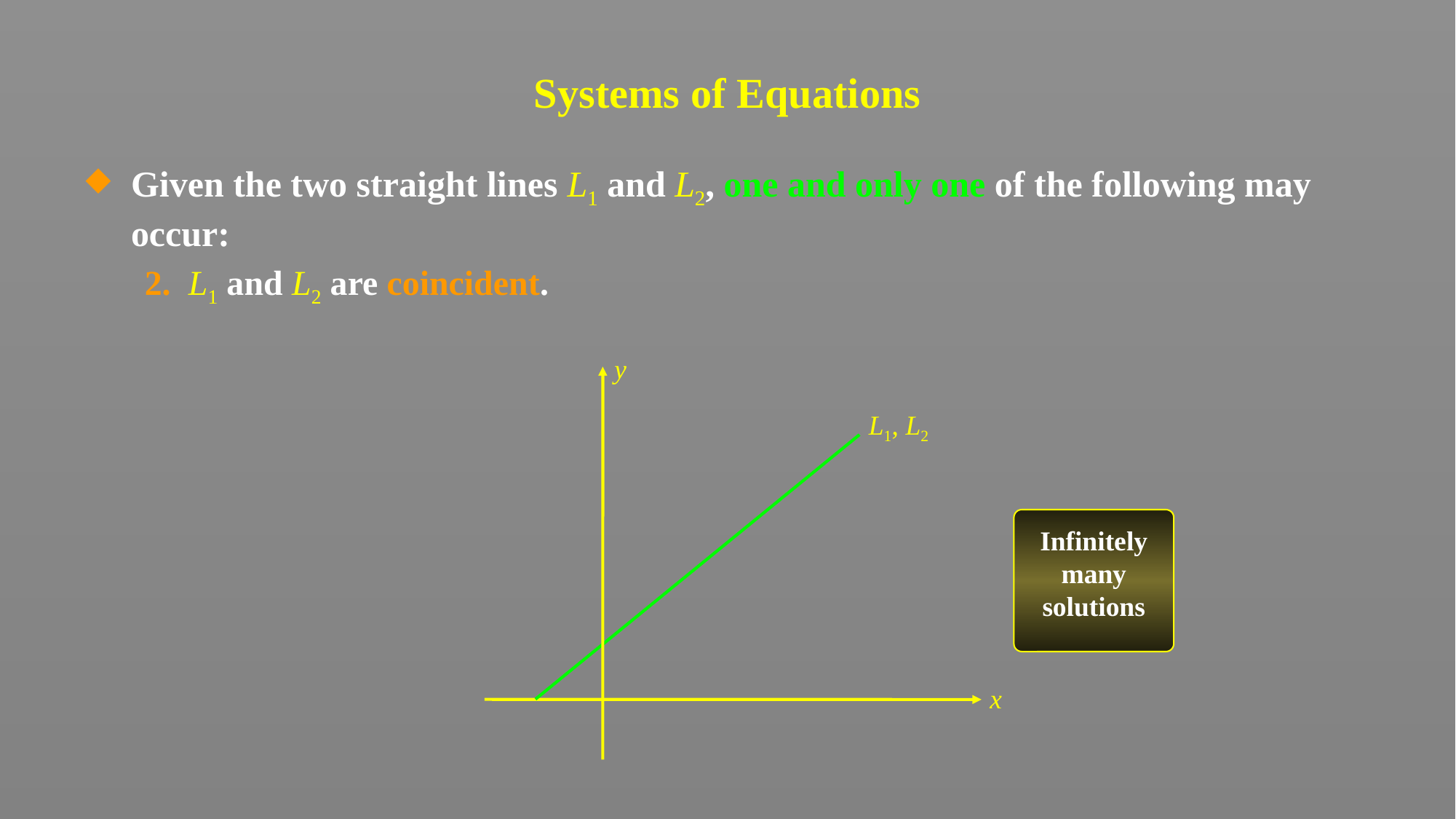

# Systems of Equations
Given the two straight lines L1 and L2, one and only one of the following may occur:
2.  L1 and L2 are coincident.
y

L1, L2

Infinitely many solutions
x